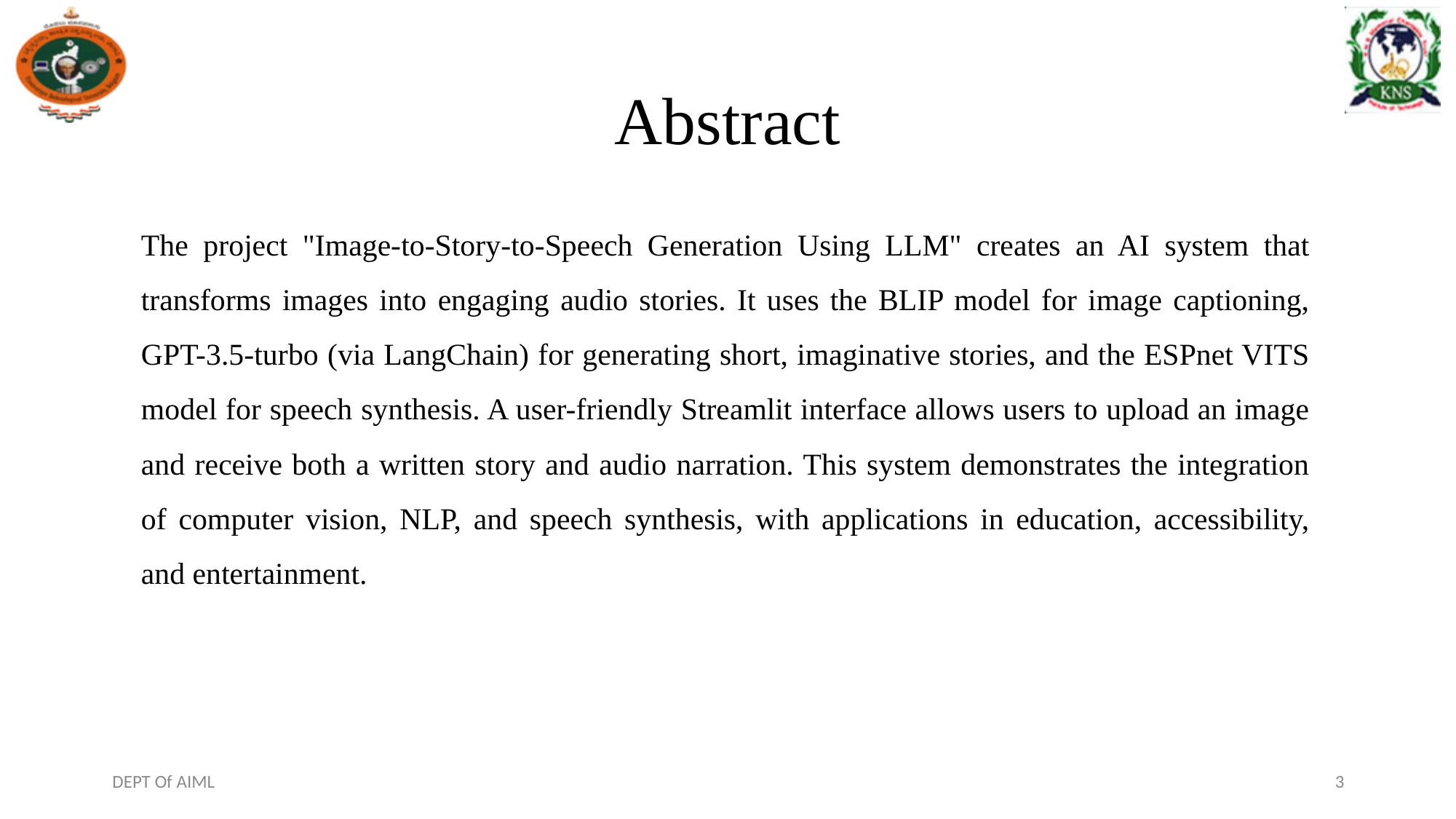

# Abstract
The project "Image-to-Story-to-Speech Generation Using LLM" creates an AI system that transforms images into engaging audio stories. It uses the BLIP model for image captioning, GPT-3.5-turbo (via LangChain) for generating short, imaginative stories, and the ESPnet VITS model for speech synthesis. A user-friendly Streamlit interface allows users to upload an image and receive both a written story and audio narration. This system demonstrates the integration of computer vision, NLP, and speech synthesis, with applications in education, accessibility, and entertainment.
DEPT Of AIML
3